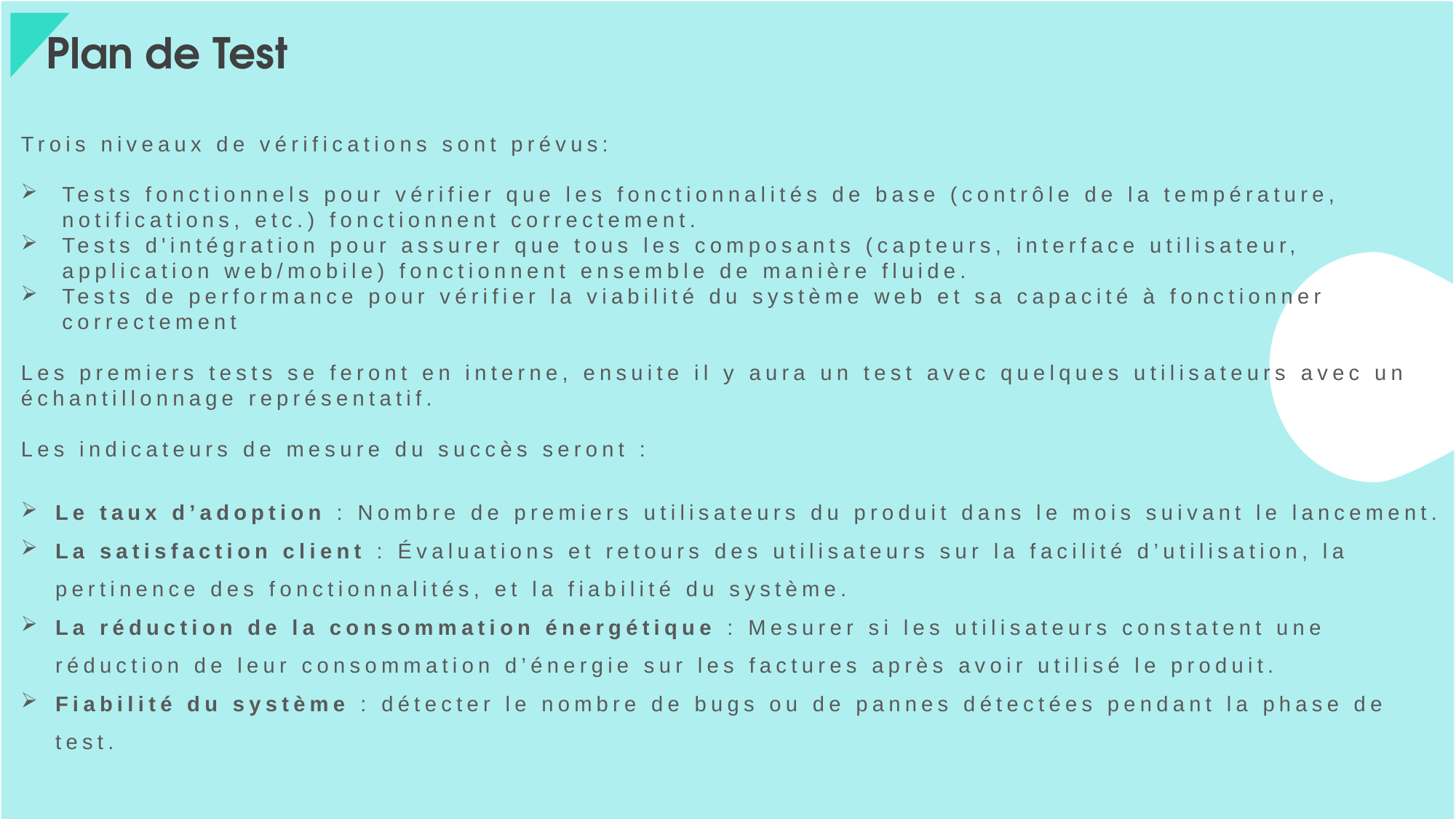

Plan de Test
Trois niveaux de vérifications sont prévus:

Tests fonctionnels pour vérifier que les fonctionnalités de base (contrôle de la température, notifications, etc.) fonctionnent correctement.
Tests d'intégration pour assurer que tous les composants (capteurs, interface utilisateur, application web/mobile) fonctionnent ensemble de manière fluide.
Tests de performance pour vérifier la viabilité du système web et sa capacité à fonctionner correctement

Les premiers tests se feront en interne, ensuite il y aura un test avec quelques utilisateurs avec un échantillonnage représentatif.

Les indicateurs de mesure du succès seront :

Le taux d’adoption : Nombre de premiers utilisateurs du produit dans le mois suivant le lancement.
La satisfaction client : Évaluations et retours des utilisateurs sur la facilité d’utilisation, la pertinence des fonctionnalités, et la fiabilité du système.
La réduction de la consommation énergétique : Mesurer si les utilisateurs constatent une réduction de leur consommation d’énergie sur les factures après avoir utilisé le produit.
Fiabilité du système : détecter le nombre de bugs ou de pannes détectées pendant la phase de test.